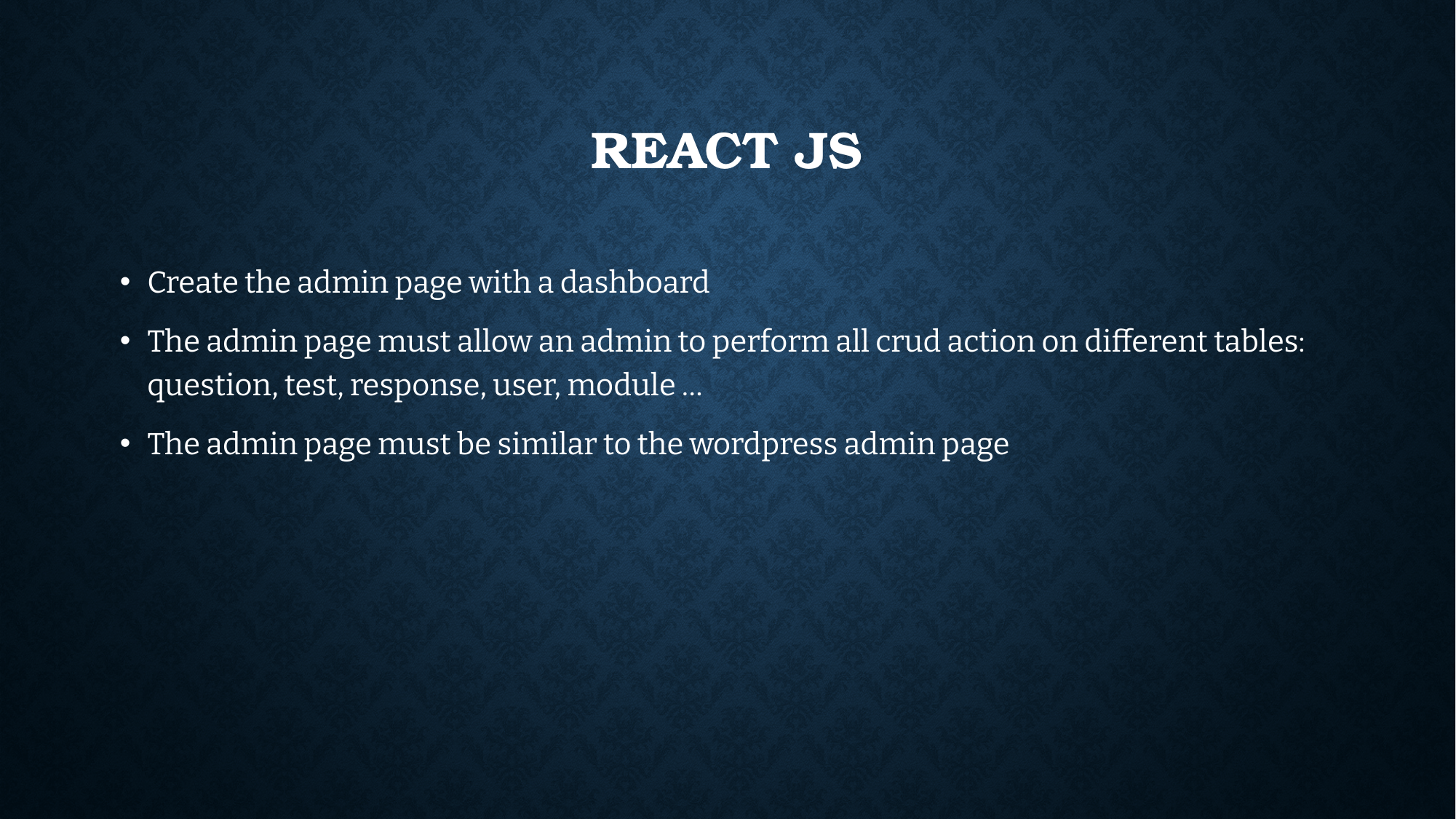

# React js
Create the admin page with a dashboard
The admin page must allow an admin to perform all crud action on different tables:  question, test, response, user, module …
The admin page must be similar to the wordpress admin page